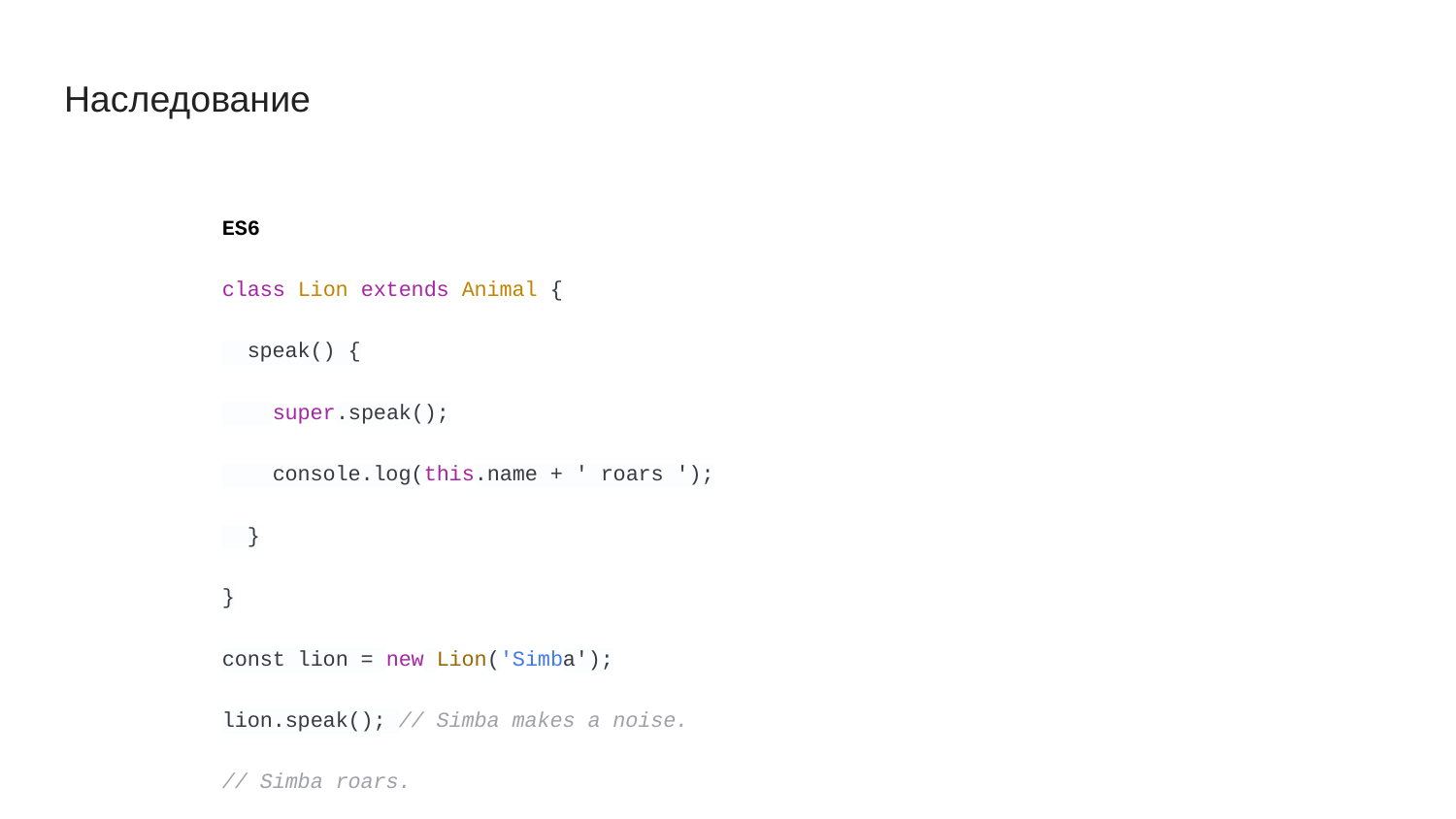

# Наследование
ES6
class Lion extends Animal {
  speak() {
    super.speak();
    console.log(this.name + ' roars ');
  }
}
const lion = new Lion('Simba');
lion.speak(); // Simba makes a noise.
// Simba roars.